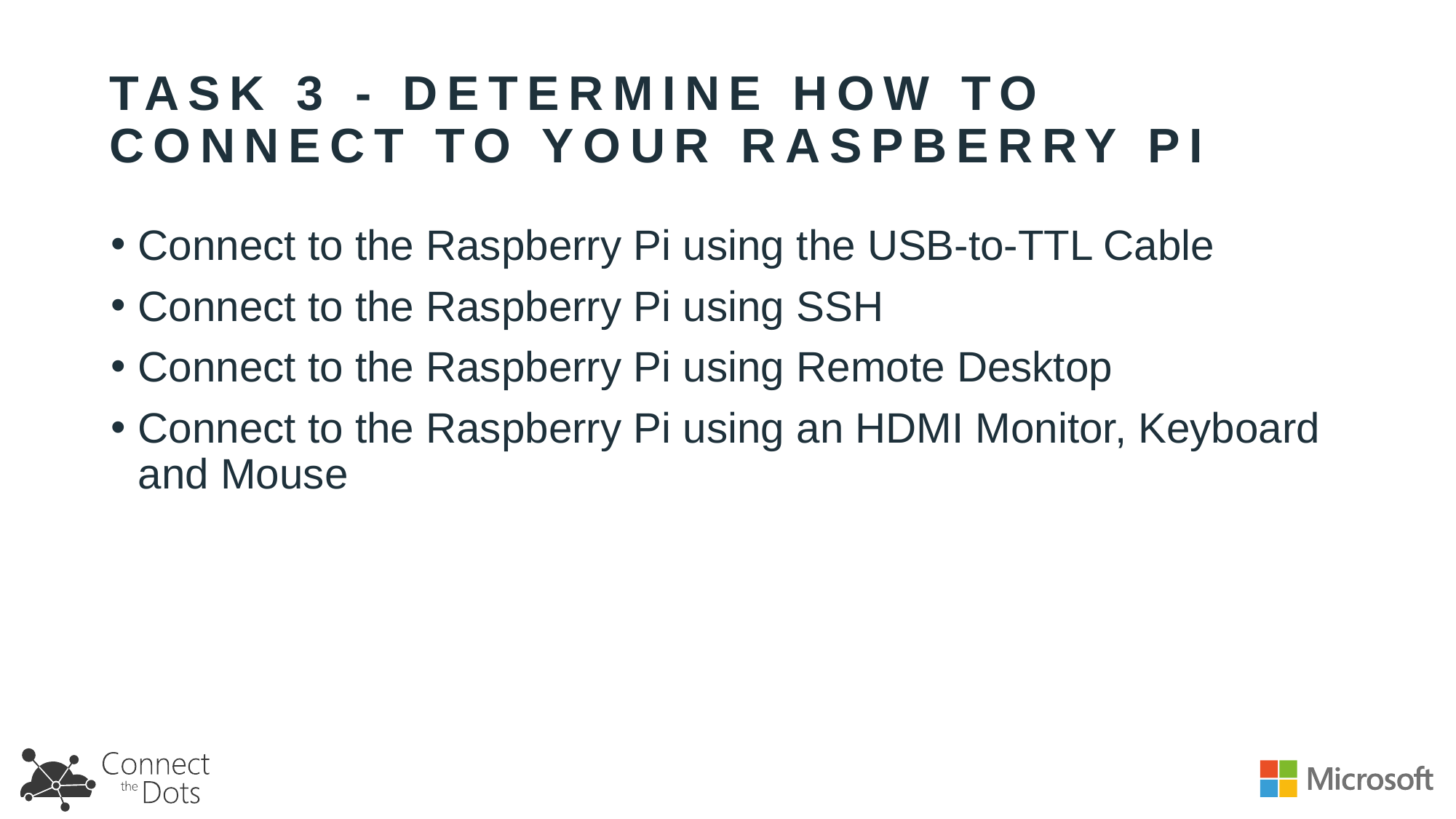

# Task 3 - Determine how to connect to your Raspberry Pi
Connect to the Raspberry Pi using the USB-to-TTL Cable
Connect to the Raspberry Pi using SSH
Connect to the Raspberry Pi using Remote Desktop
Connect to the Raspberry Pi using an HDMI Monitor, Keyboard and Mouse